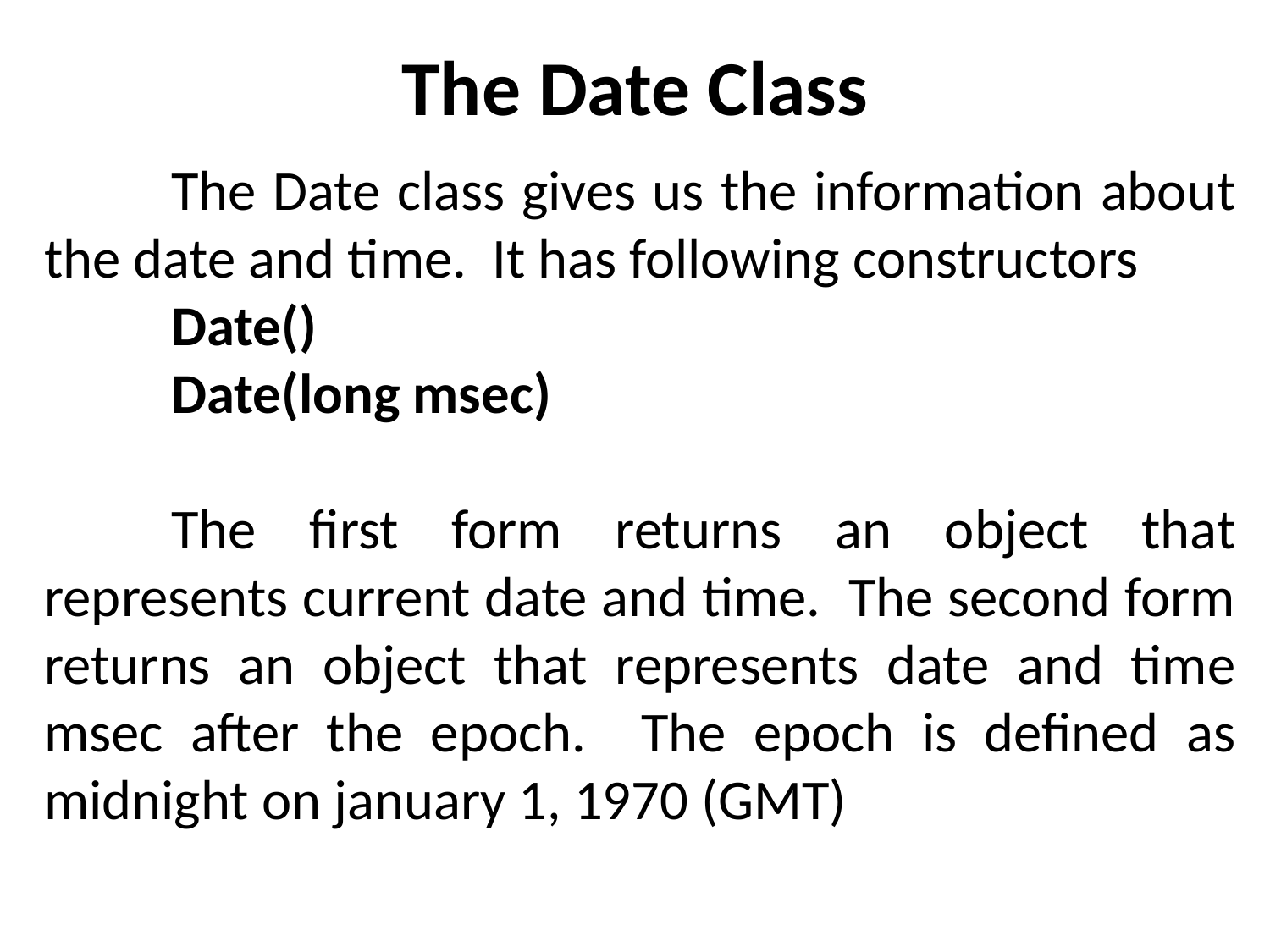

# The Date Class
	The Date class gives us the information about the date and time.  It has following constructors
	Date()
	Date(long msec)

	The first form returns an object that represents current date and time.  The second form returns an object that represents date and time msec after the epoch.  The epoch is defined as midnight on january 1, 1970 (GMT)